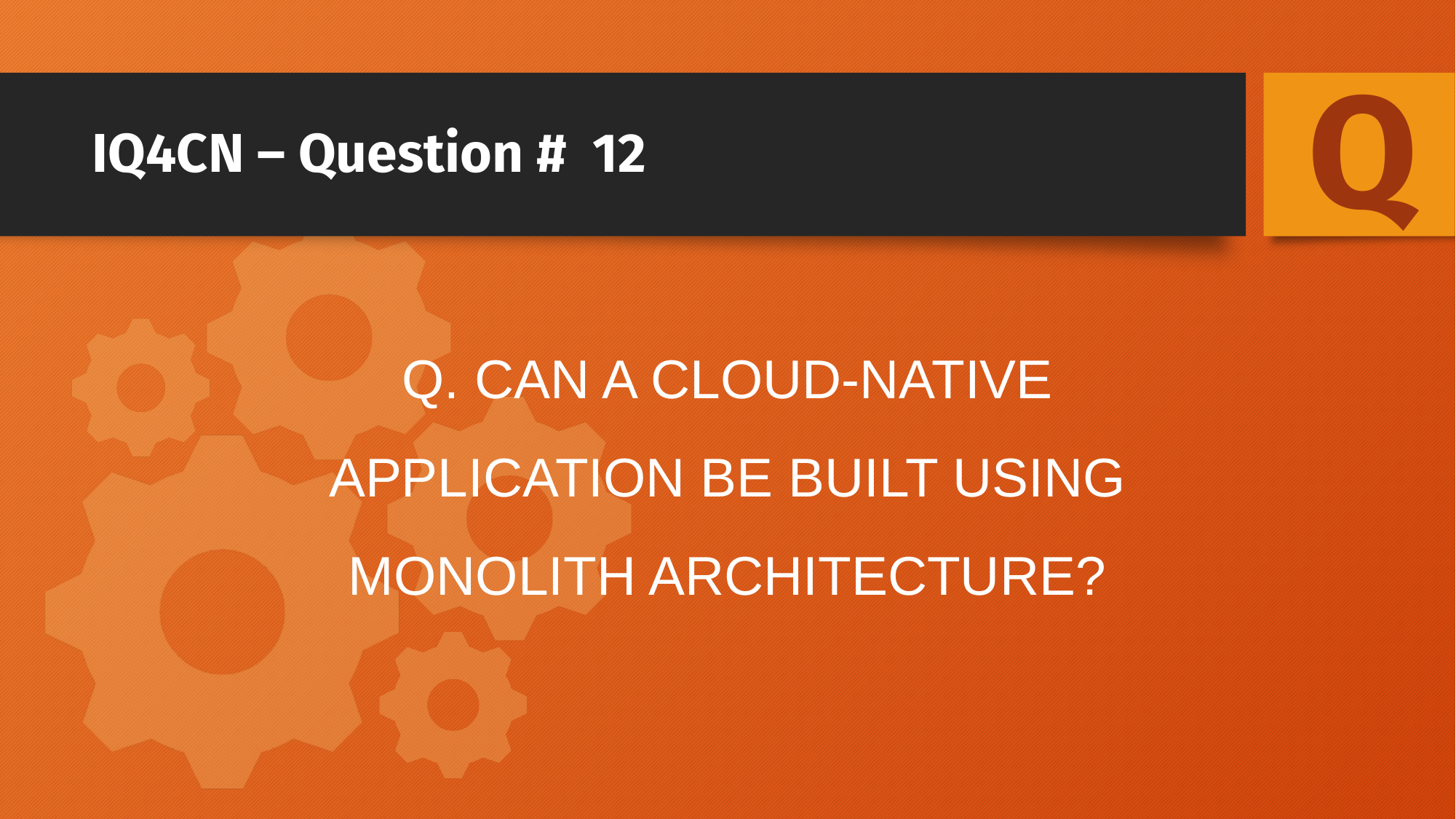

Q
# IQ4CN – Question #  12
Q. Can a cloud-native application be built using monolith architecture?